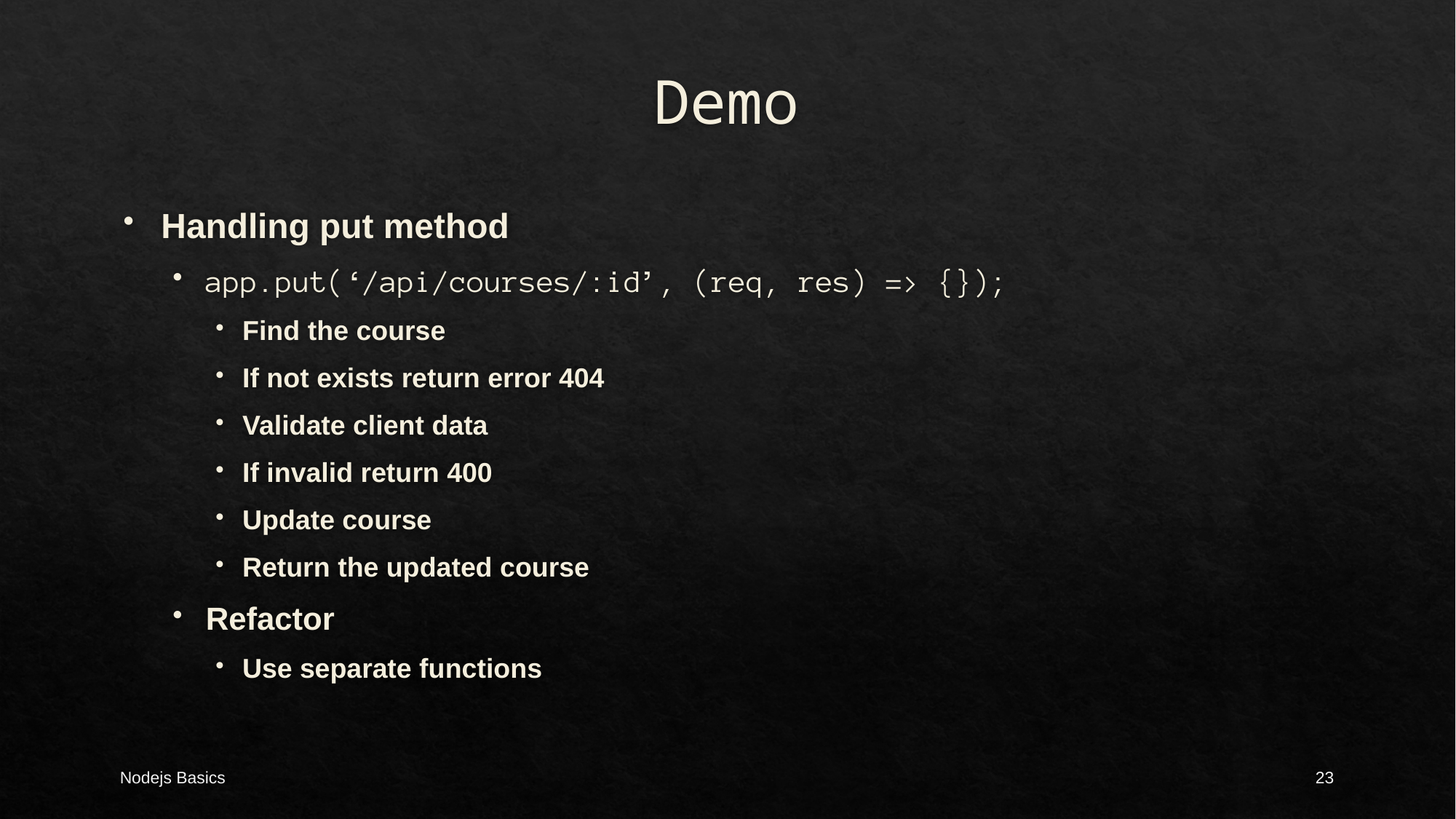

# Demo
Handling put method
app.put(‘/api/courses/:id’, (req, res) => {});
Find the course
If not exists return error 404
Validate client data
If invalid return 400
Update course
Return the updated course
Refactor
Use separate functions
Nodejs Basics
23